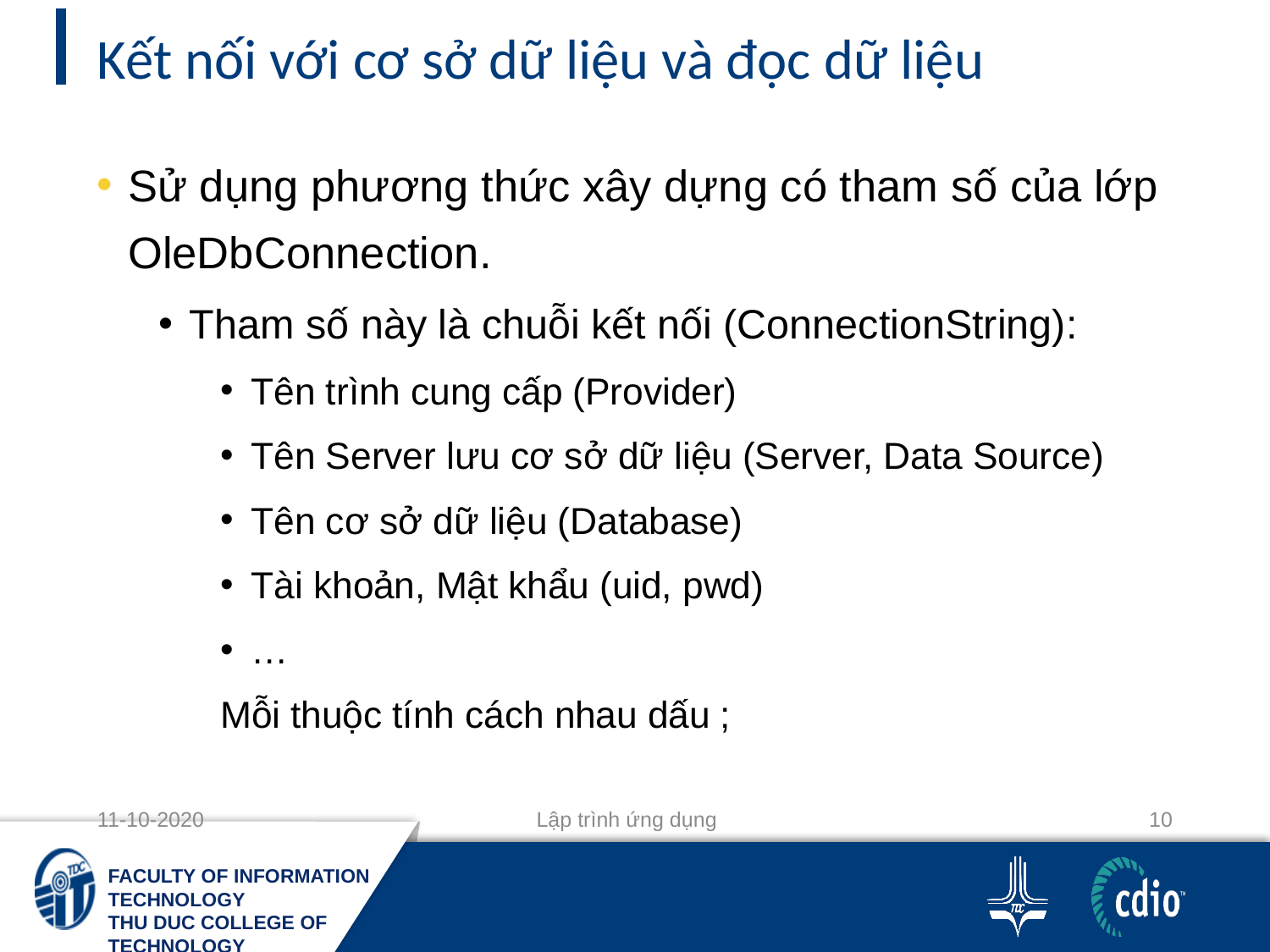

# Kết nối với cơ sở dữ liệu và đọc dữ liệu
Sử dụng phương thức xây dựng có tham số của lớp OleDbConnection.
Tham số này là chuỗi kết nối (ConnectionString):
Tên trình cung cấp (Provider)
Tên Server lưu cơ sở dữ liệu (Server, Data Source)
Tên cơ sở dữ liệu (Database)
Tài khoản, Mật khẩu (uid, pwd)
…
Mỗi thuộc tính cách nhau dấu ;

11-10-2020
Lập trình ứng dụng
10